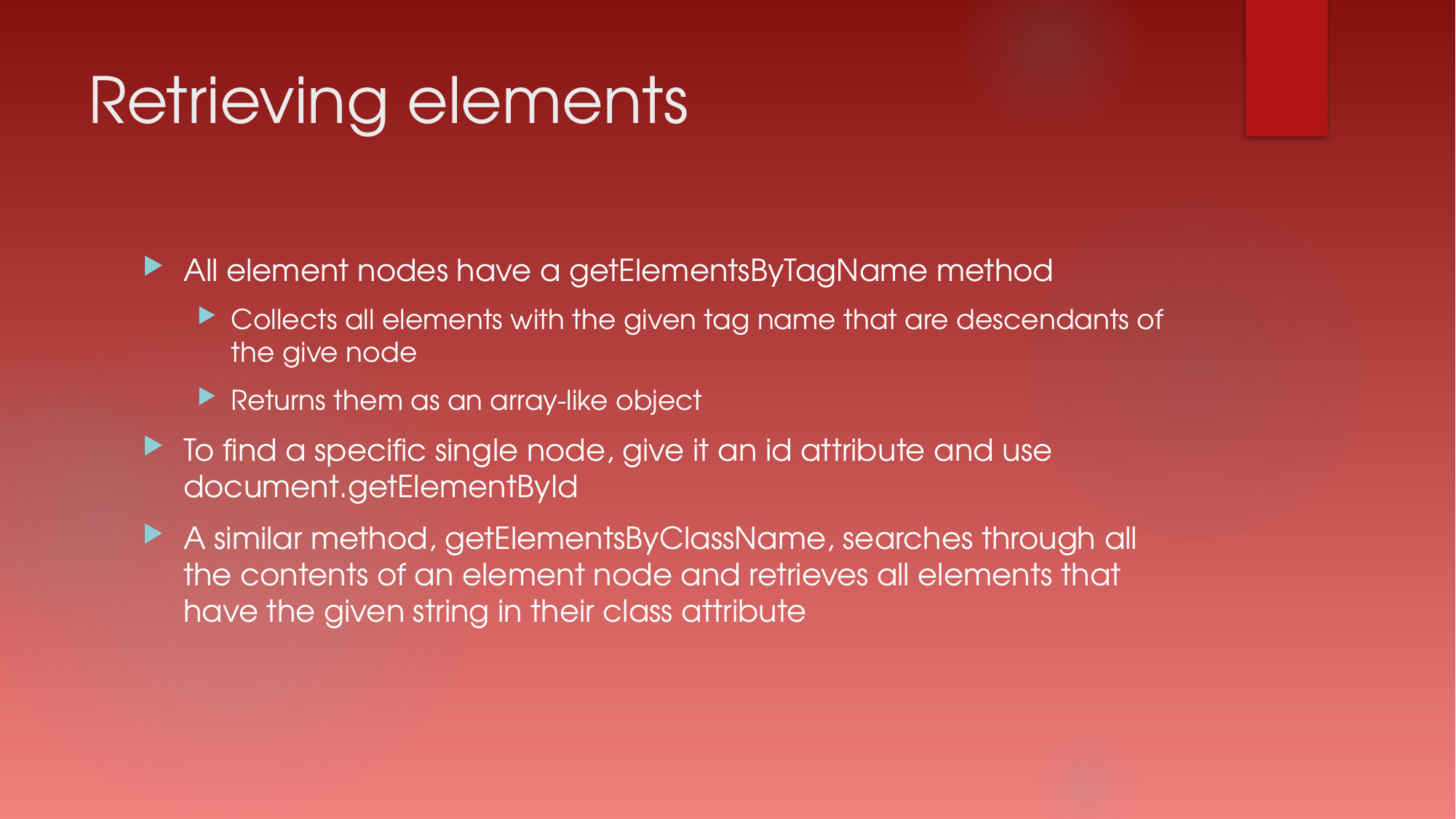

# Retrieving elements
All element nodes have a getElementsByTagName method
Collects all elements with the given tag name that are descendants of the give node
Returns them as an array-like object
To find a specific single node, give it an id attribute and use document.getElementById
A similar method, getElementsByClassName, searches through all the contents of an element node and retrieves all elements that have the given string in their class attribute